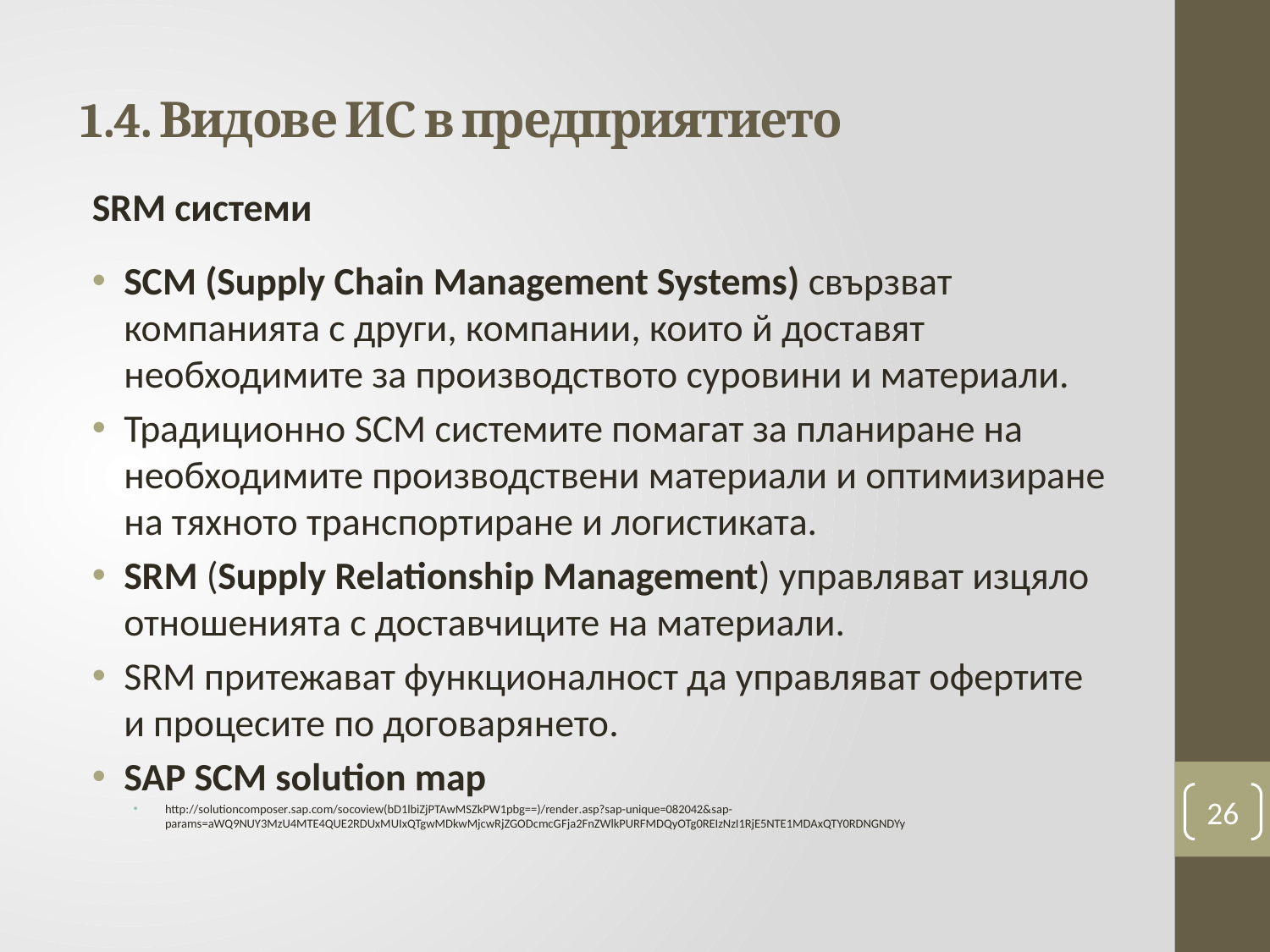

# 1.4. Видове ИС в предприятието
SRM системи

SCM (Supply Chain Management Systems) свързват компанията с други, компании, които й доставят необходимите за производството суровини и материали.
Традиционно SCM системите помагат за планиране на необходимите производствени материали и оптимизиране на тяхното транспортиране и логистиката.
SRM (Supply Relationship Management) управляват изцяло отношенията с доставчиците на материали.
SRM притежават функционалност да управляват офертите и процесите по договарянето.
SAP SCM solution map
http://solutioncomposer.sap.com/socoview(bD1lbiZjPTAwMSZkPW1pbg==)/render.asp?sap-unique=082042&sap-params=aWQ9NUY3MzU4MTE4QUE2RDUxMUIxQTgwMDkwMjcwRjZGODcmcGFja2FnZWlkPURFMDQyOTg0REIzNzI1RjE5NTE1MDAxQTY0RDNGNDYy
26